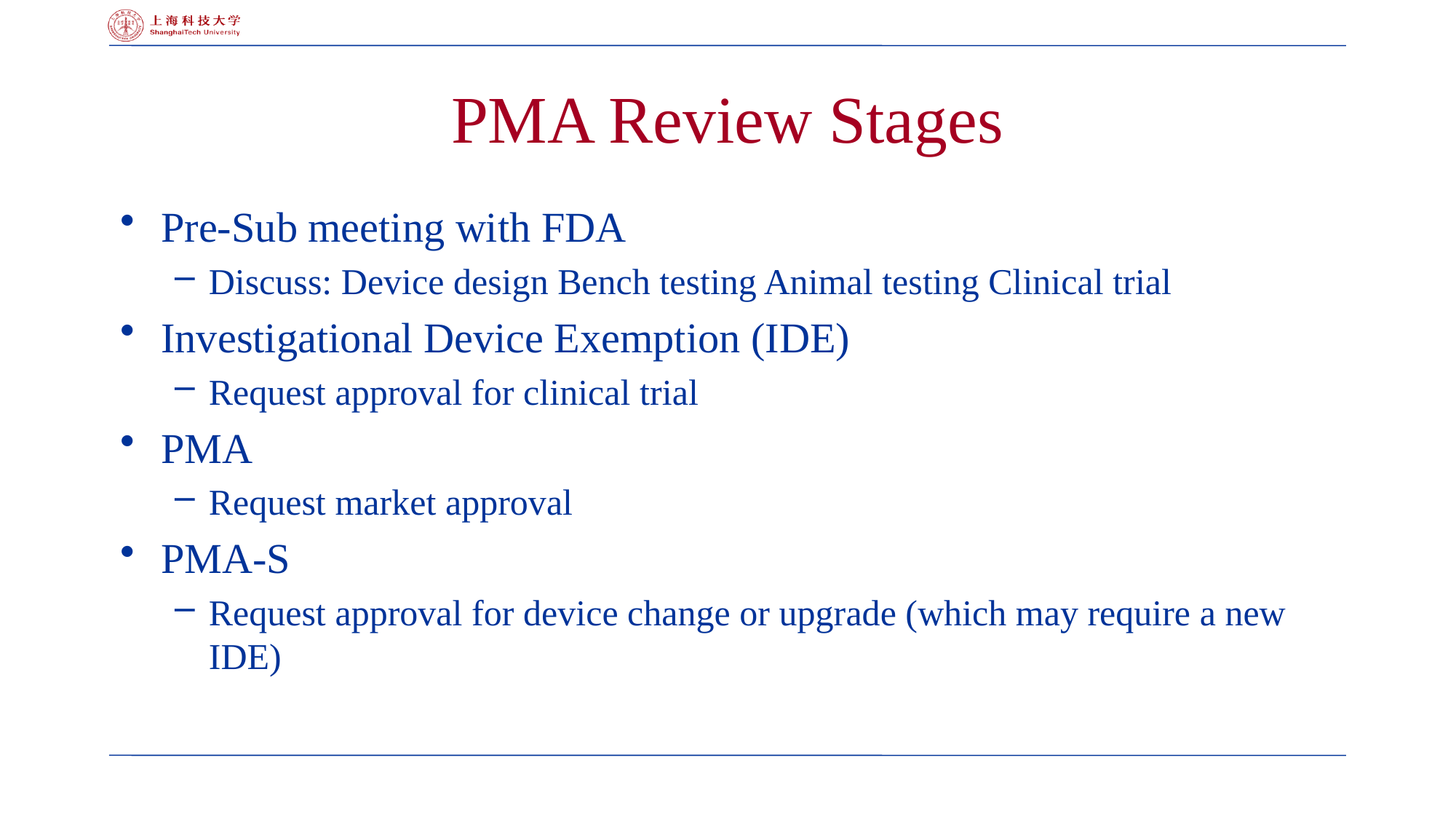

# PMA Review Stages
Pre-Sub meeting with FDA
Discuss: Device design Bench testing Animal testing Clinical trial
Investigational Device Exemption (IDE)
Request approval for clinical trial
PMA
Request market approval
PMA-S
Request approval for device change or upgrade (which may require a new IDE)
47